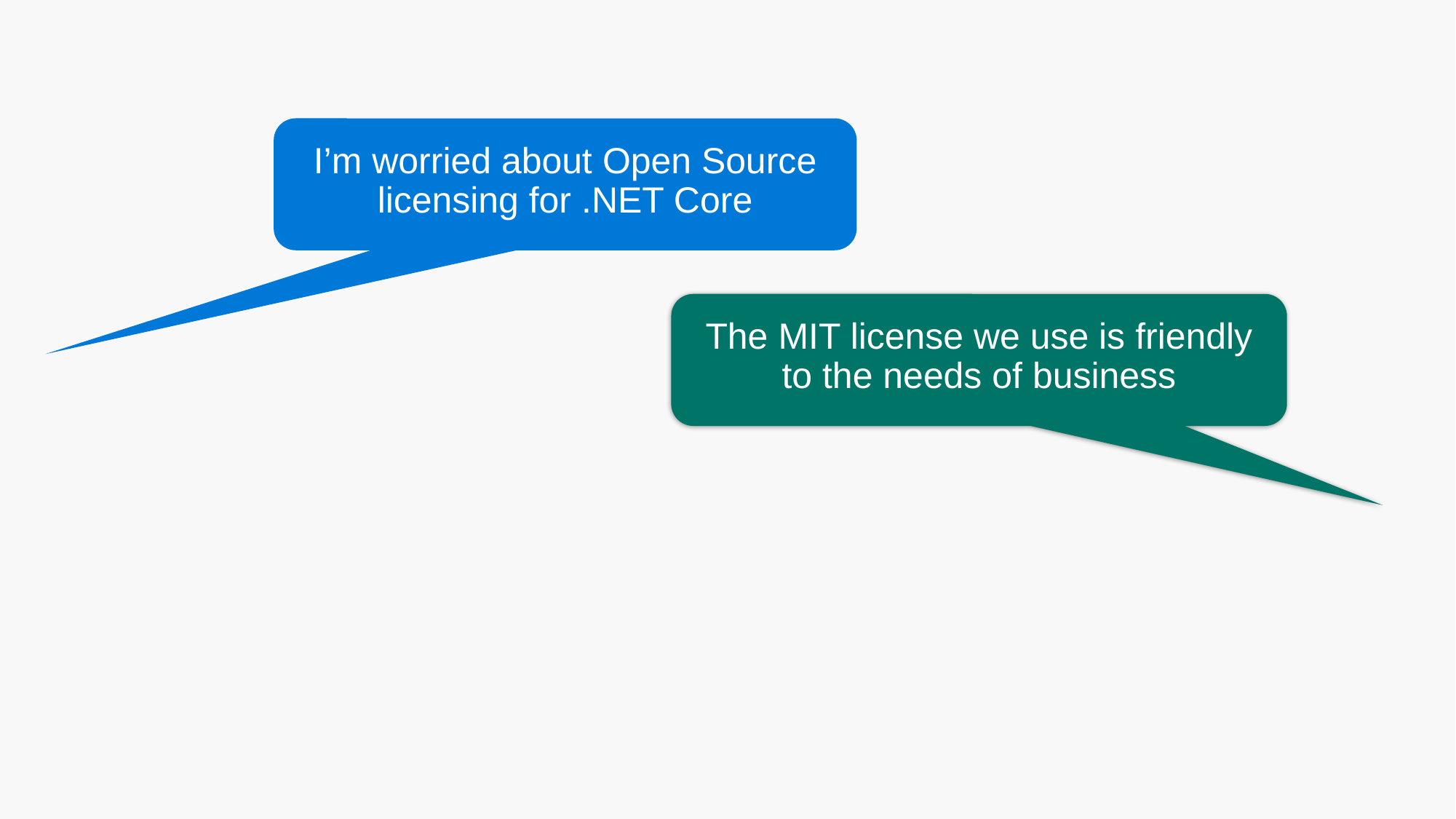

I’m worried about Open Source licensing for .NET Core
The MIT license we use is friendly to the needs of business